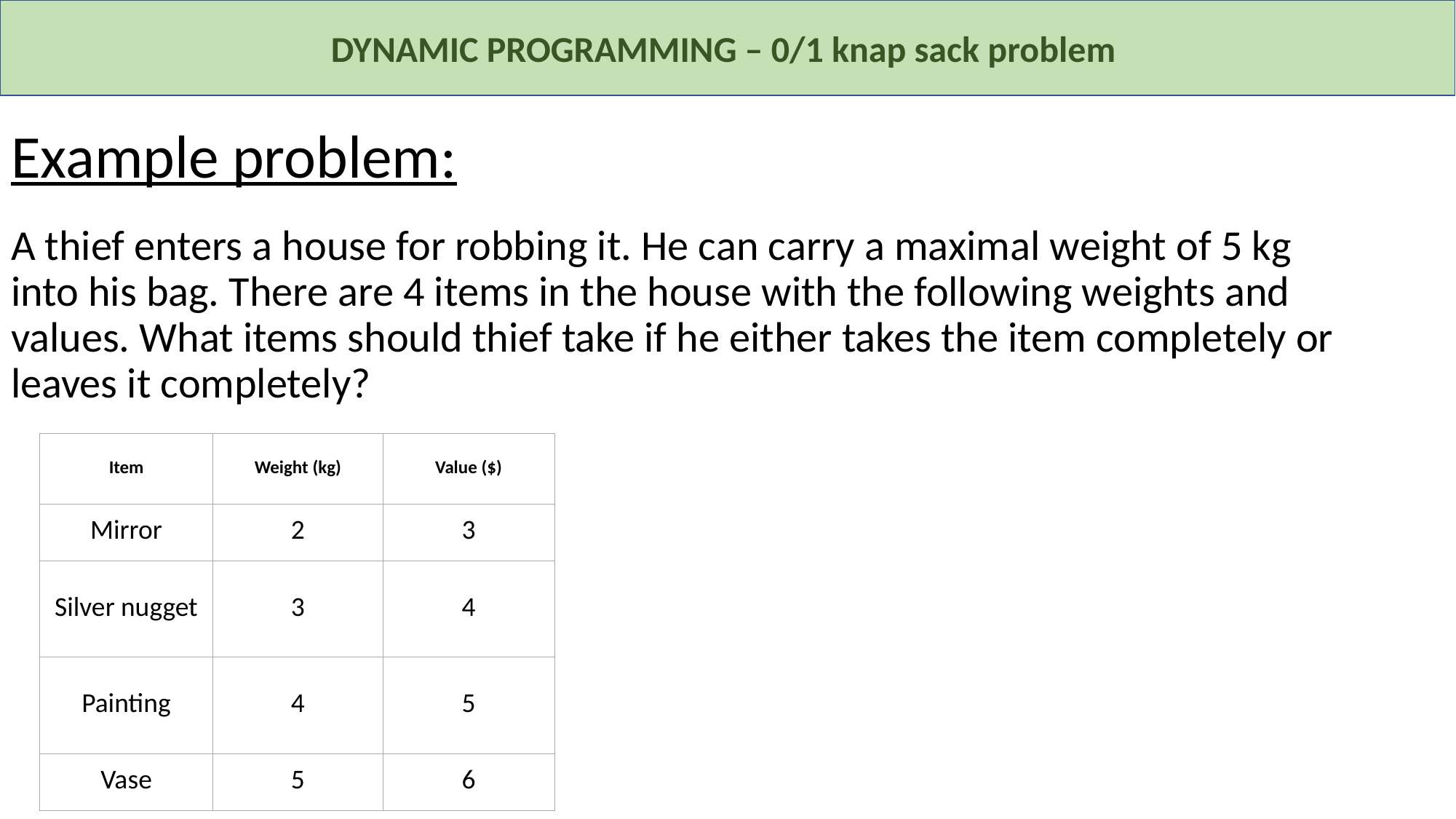

DYNAMIC PROGRAMMING – 0/1 knap sack problem
# Example problem:
A thief enters a house for robbing it. He can carry a maximal weight of 5 kg into his bag. There are 4 items in the house with the following weights and values. What items should thief take if he either takes the item completely or leaves it completely?

| Item | Weight (kg) | Value ($) |
| --- | --- | --- |
| Mirror | 2 | 3 |
| Silver nugget | 3 | 4 |
| Painting | 4 | 5 |
| Vase | 5 | 6 |